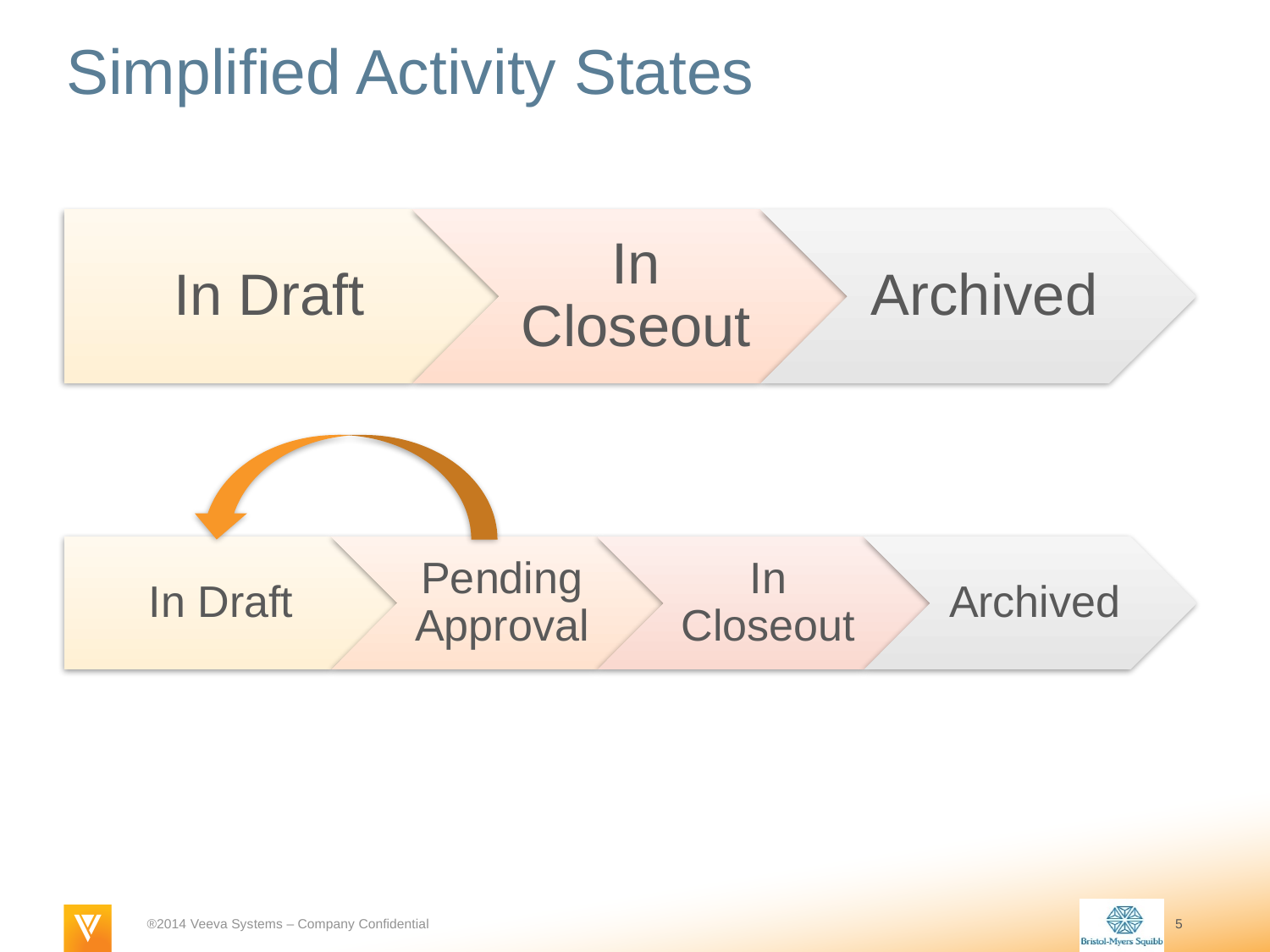

# Simplified Activity States
In Draft
In Closeout
Archived
In Draft
Pending Approval
In Closeout
Archived